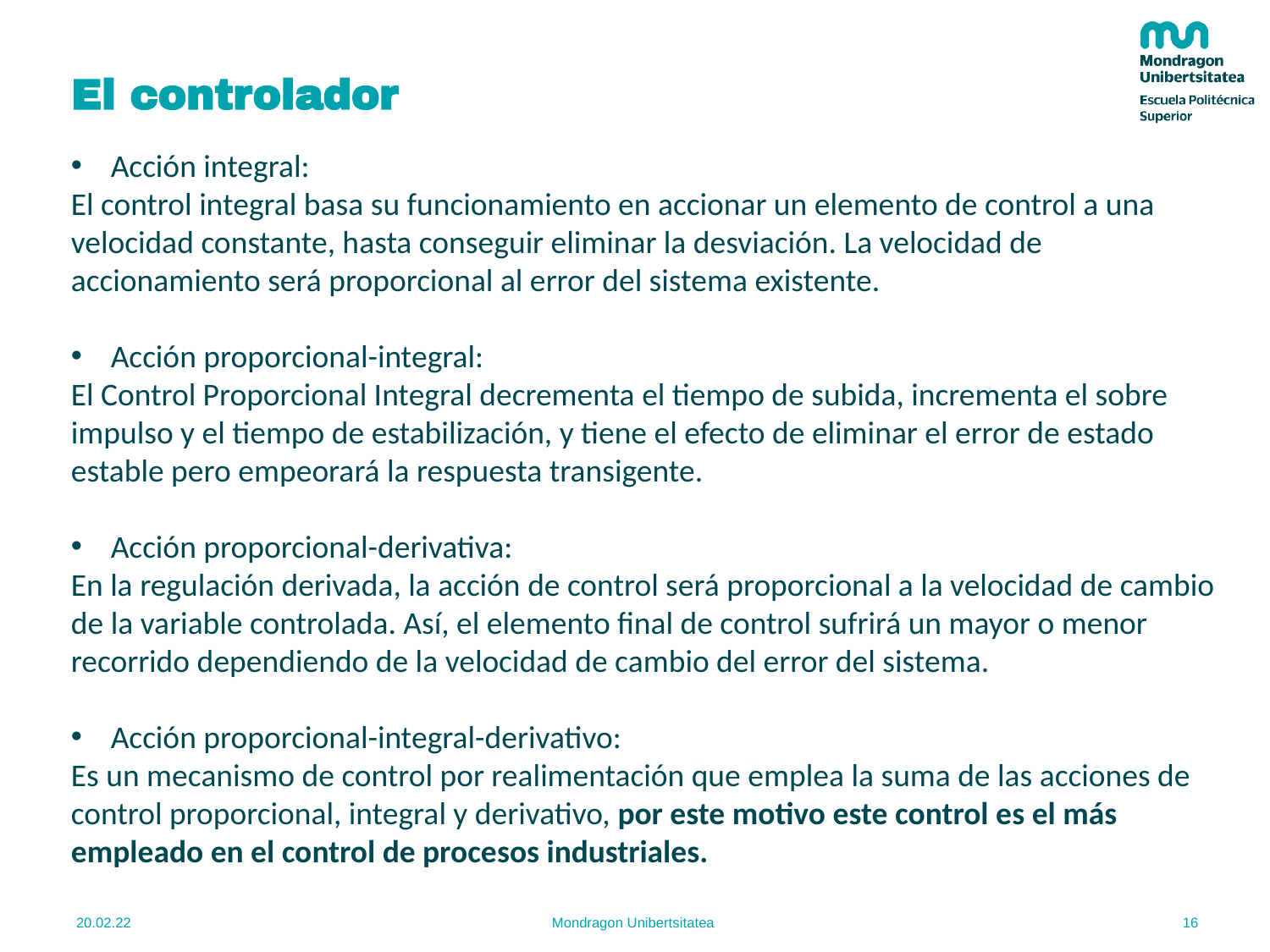

# El controlador
Acción integral:
El control integral basa su funcionamiento en accionar un elemento de control a una velocidad constante, hasta conseguir eliminar la desviación. La velocidad de accionamiento será proporcional al error del sistema existente.

Acción proporcional-integral:
El Control Proporcional Integral decrementa el tiempo de subida, incrementa el sobre impulso y el tiempo de estabilización, y tiene el efecto de eliminar el error de estado estable pero empeorará la respuesta transigente.

Acción proporcional-derivativa:
En la regulación derivada, la acción de control será proporcional a la velocidad de cambio de la variable controlada. Así, el elemento final de control sufrirá un mayor o menor recorrido dependiendo de la velocidad de cambio del error del sistema.

Acción proporcional-integral-derivativo:
Es un mecanismo de control por realimentación que emplea la suma de las acciones de control proporcional, integral y derivativo, por este motivo este control es el más empleado en el control de procesos industriales.
16
20.02.22
Mondragon Unibertsitatea